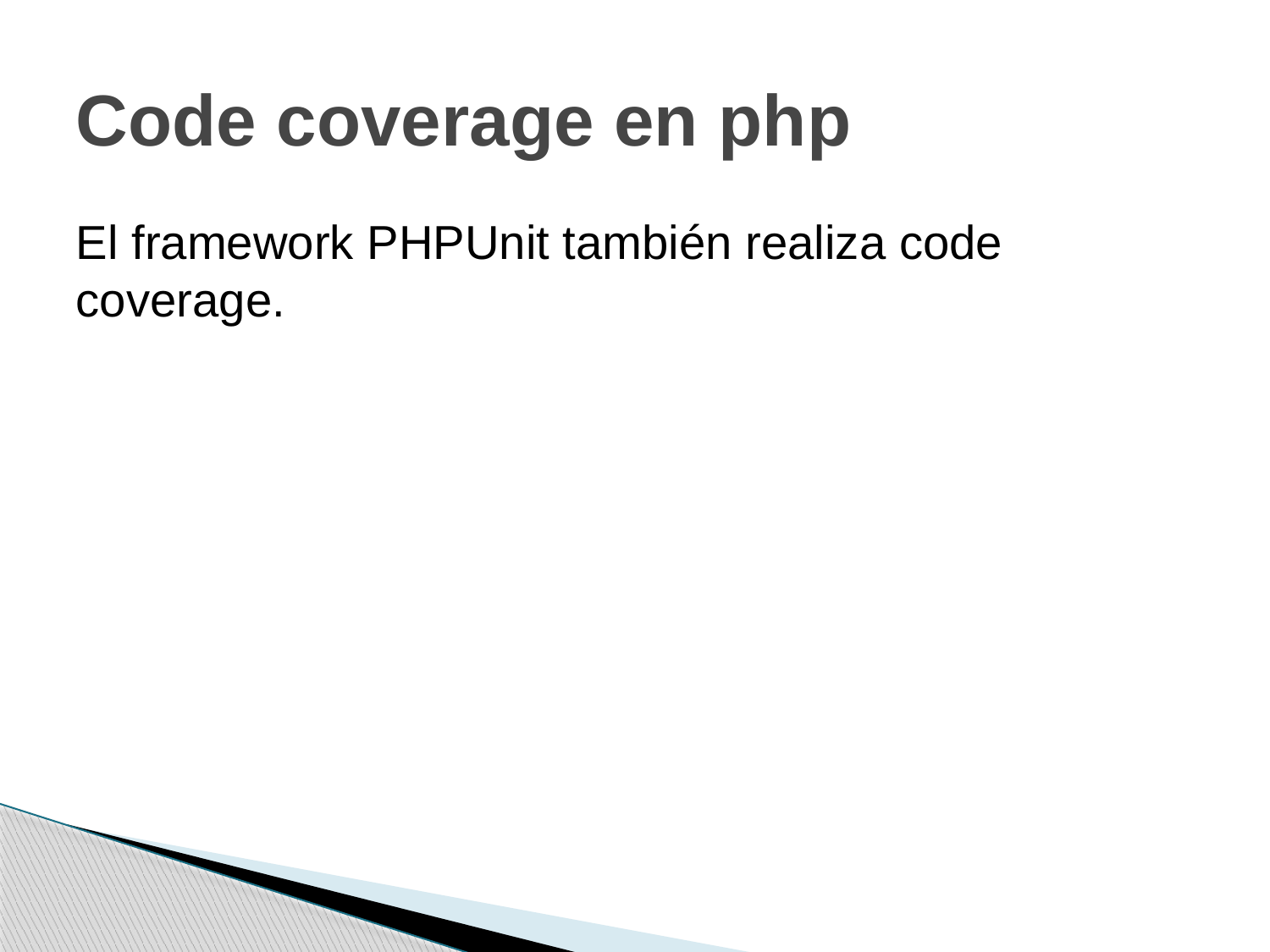

# Code coverage en php
El framework PHPUnit también realiza code coverage.